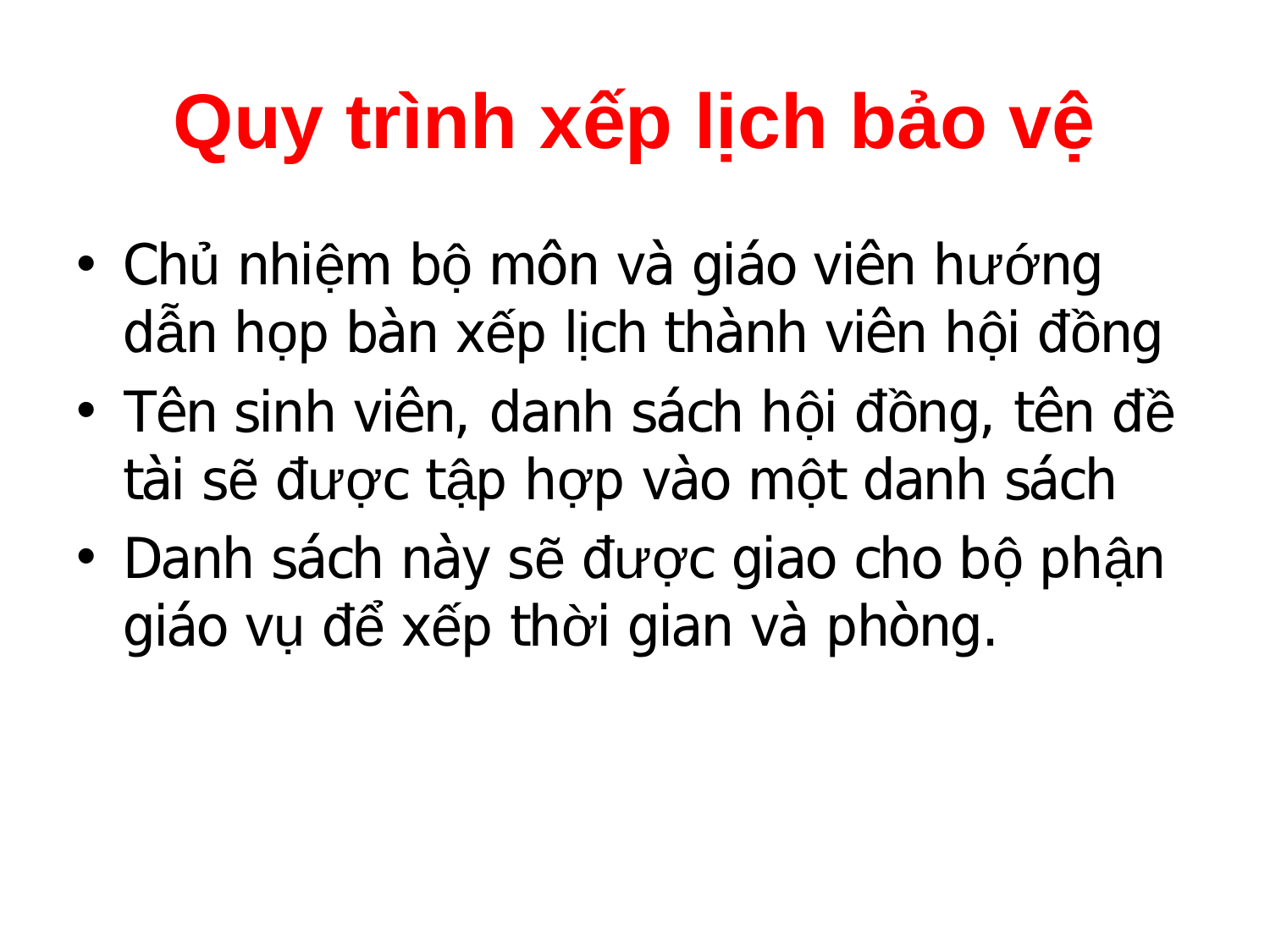

# Quy trình xếp lịch bảo vệ
Chủ nhiệm bộ môn và giáo viên hướng dẫn họp bàn xếp lịch thành viên hội đồng
Tên sinh viên, danh sách hội đồng, tên đề tài sẽ được tập hợp vào một danh sách
Danh sách này sẽ được giao cho bộ phận giáo vụ để xếp thời gian và phòng.